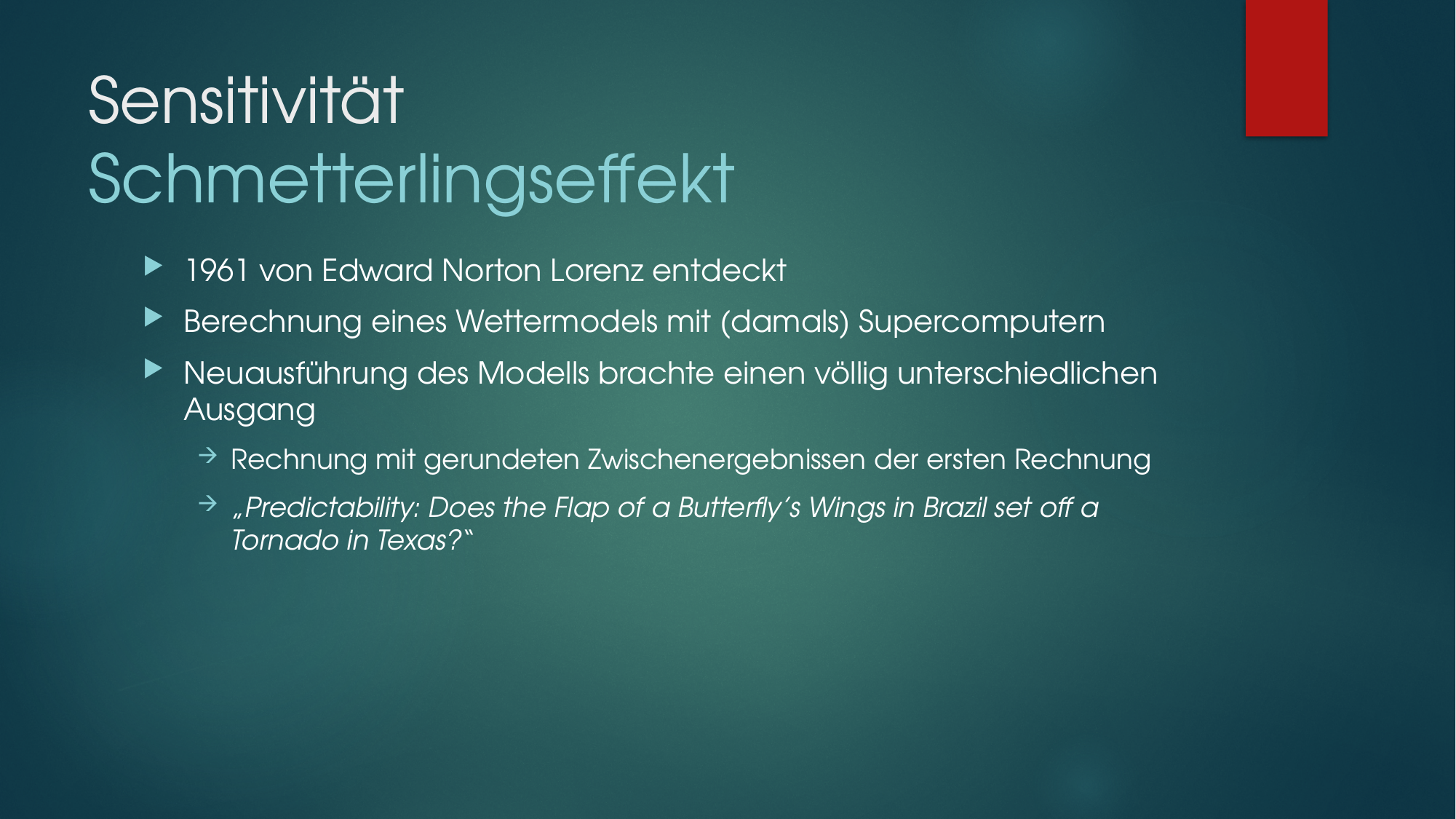

# Sensitivität Schmetterlingseffekt
1961 von Edward Norton Lorenz entdeckt
Berechnung eines Wettermodels mit (damals) Supercomputern
Neuausführung des Modells brachte einen völlig unterschiedlichen Ausgang
Rechnung mit gerundeten Zwischenergebnissen der ersten Rechnung
„Predictability: Does the Flap of a Butterfly’s Wings in Brazil set off a Tornado in Texas?“